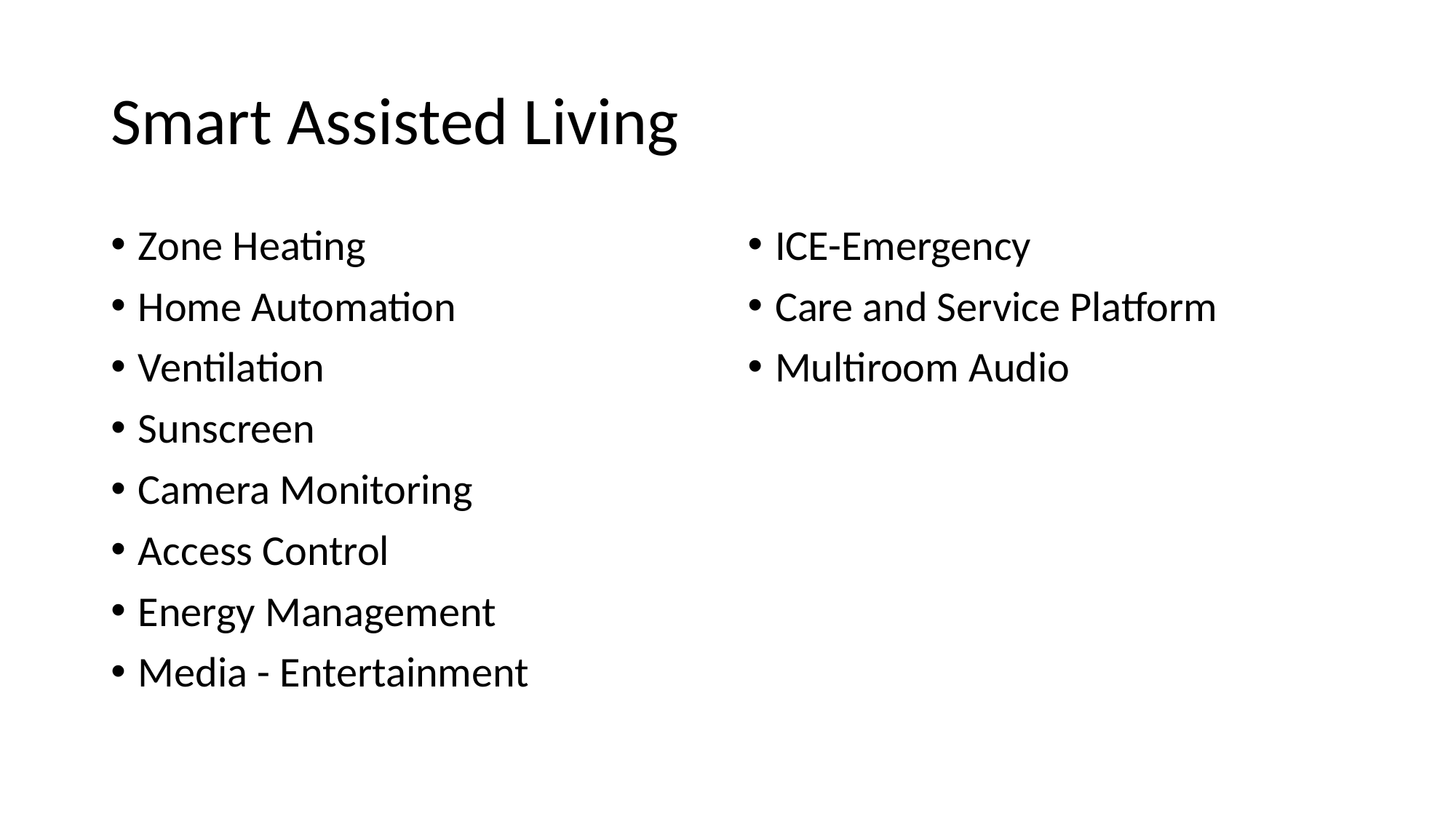

# Smart Assisted Living
Zone Heating
Home Automation
Ventilation
Sunscreen
Camera Monitoring
Access Control
Energy Management
Media - Entertainment

ICE-Emergency
Care and Service Platform
Multiroom Audio